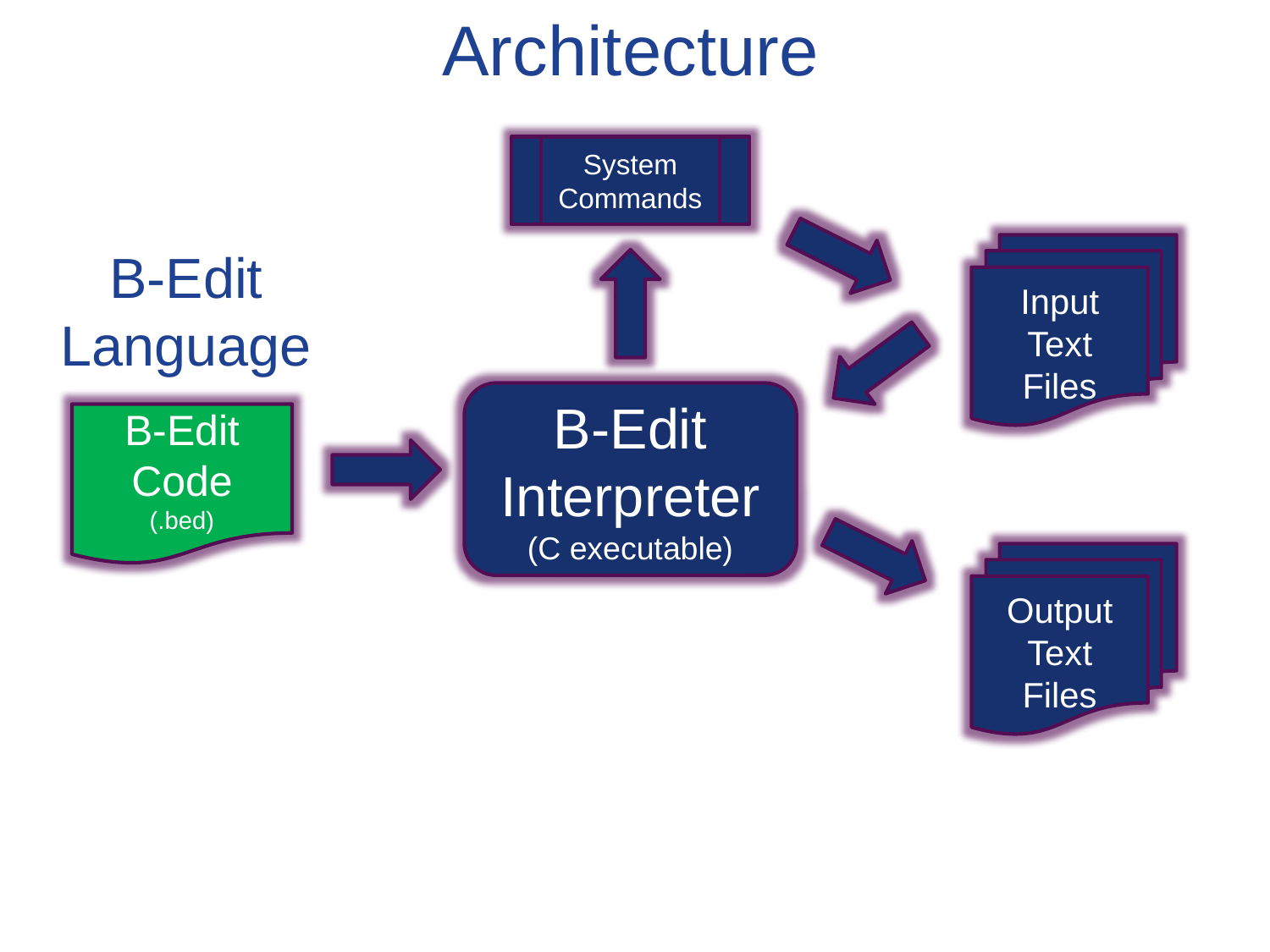

Architecture
System
Commands

Input
Text
Files
B-Edit
Language

B-Edit
Interpreter
(C executable)
B-Edit
Code
(.bed)

Output
Text
Files